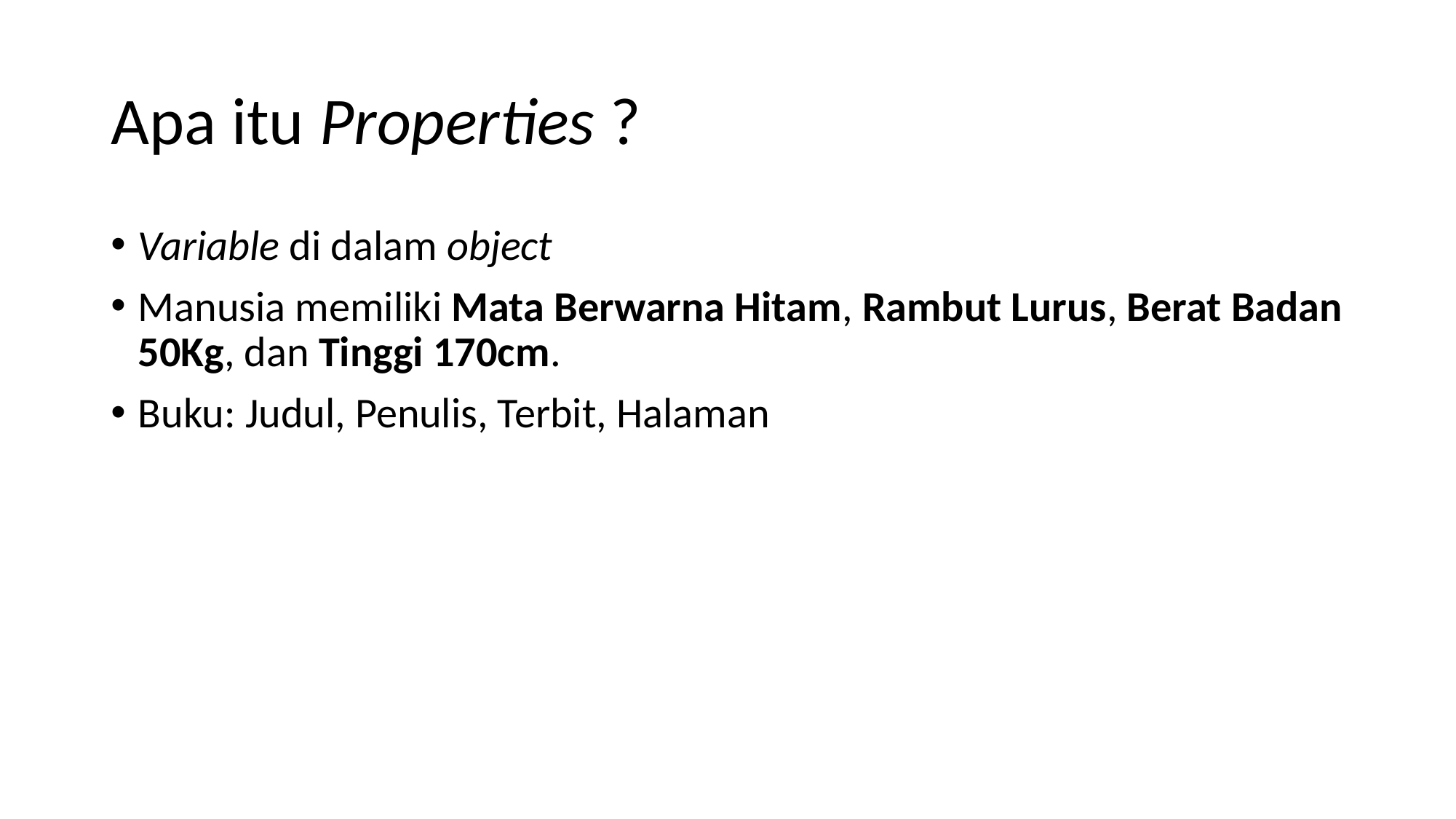

# Apa itu Properties ?
Variable di dalam object
Manusia memiliki Mata Berwarna Hitam, Rambut Lurus, Berat Badan 50Kg, dan Tinggi 170cm.
Buku: Judul, Penulis, Terbit, Halaman